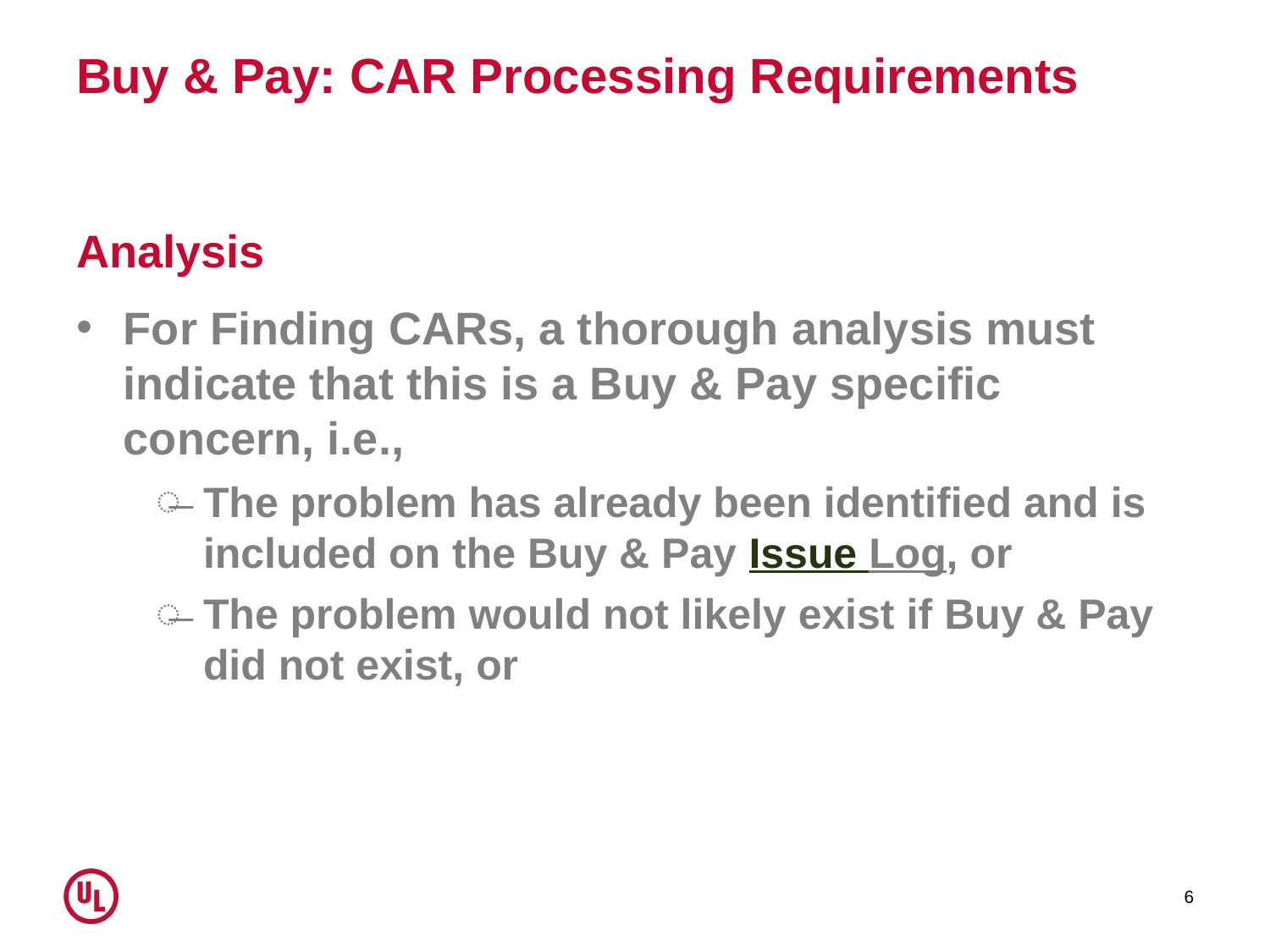

# Buy & Pay: CAR Processing Requirements
Analysis
For Finding CARs, a thorough analysis must indicate that this is a Buy & Pay specific concern, i.e.,
The problem has already been identified and is included on the Buy & Pay Issue Log, or
The problem would not likely exist if Buy & Pay did not exist, or
6